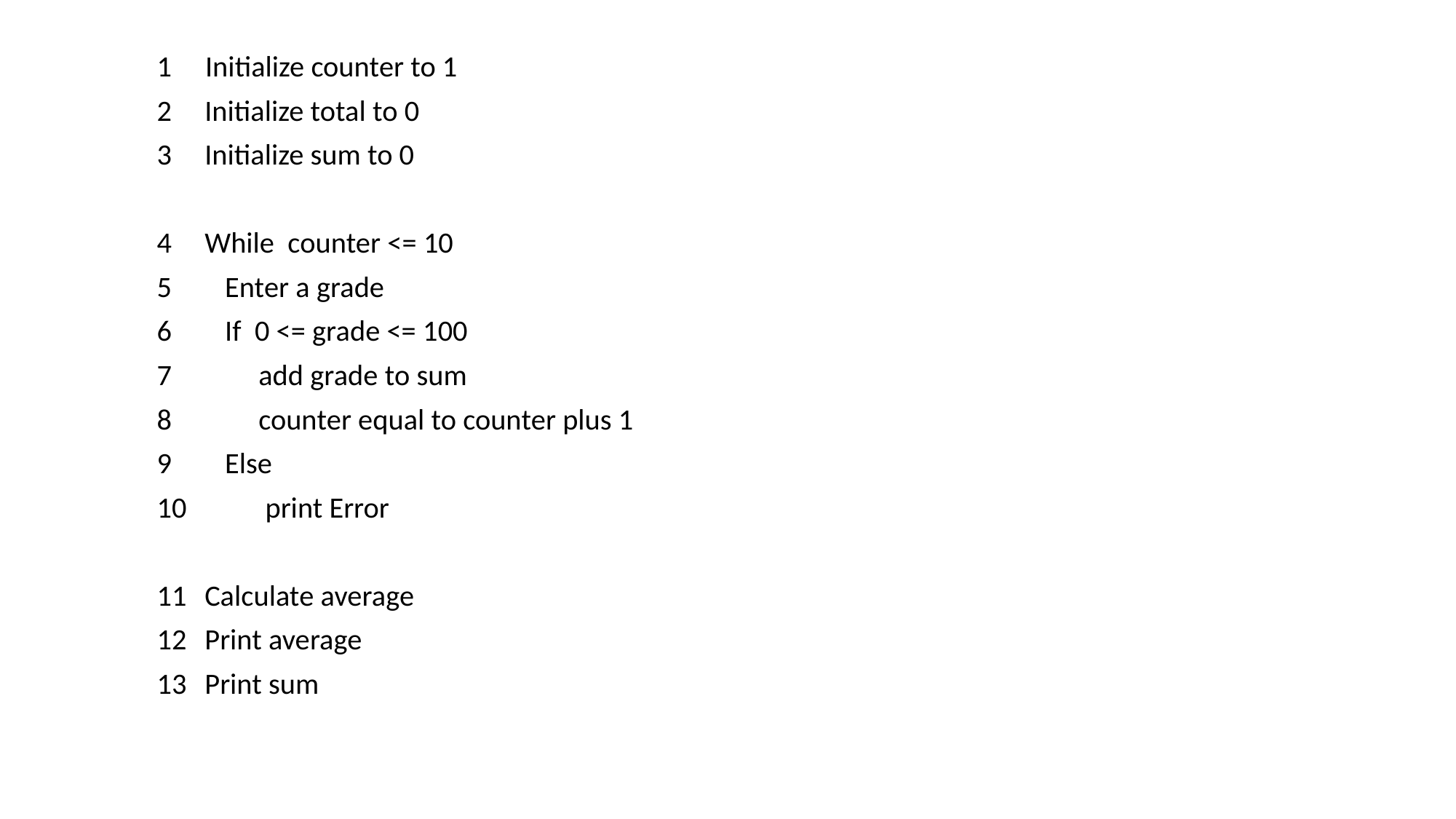

1     Initialize counter to 1
Initialize total to 0
Initialize sum to 0

While  counter <= 10
   Enter a grade
   If  0 <= grade <= 100
        add grade to sum
        counter equal to counter plus 1
   Else
         print Error

Calculate average
Print average
Print sum